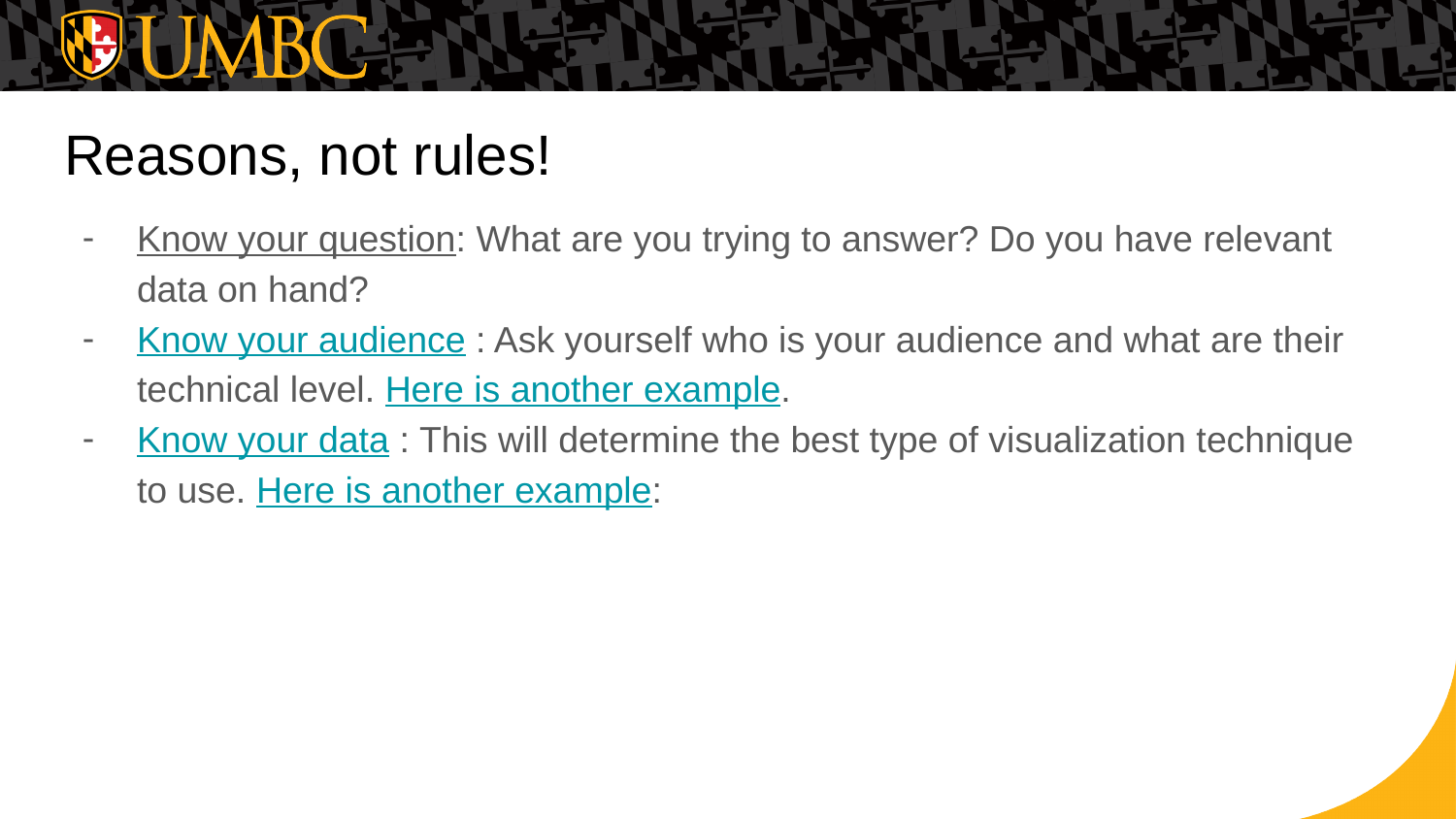

# Reasons, not rules!
Know your question: What are you trying to answer? Do you have relevant data on hand?
Know your audience : Ask yourself who is your audience and what are their technical level. Here is another example.
Know your data : This will determine the best type of visualization technique to use. Here is another example: